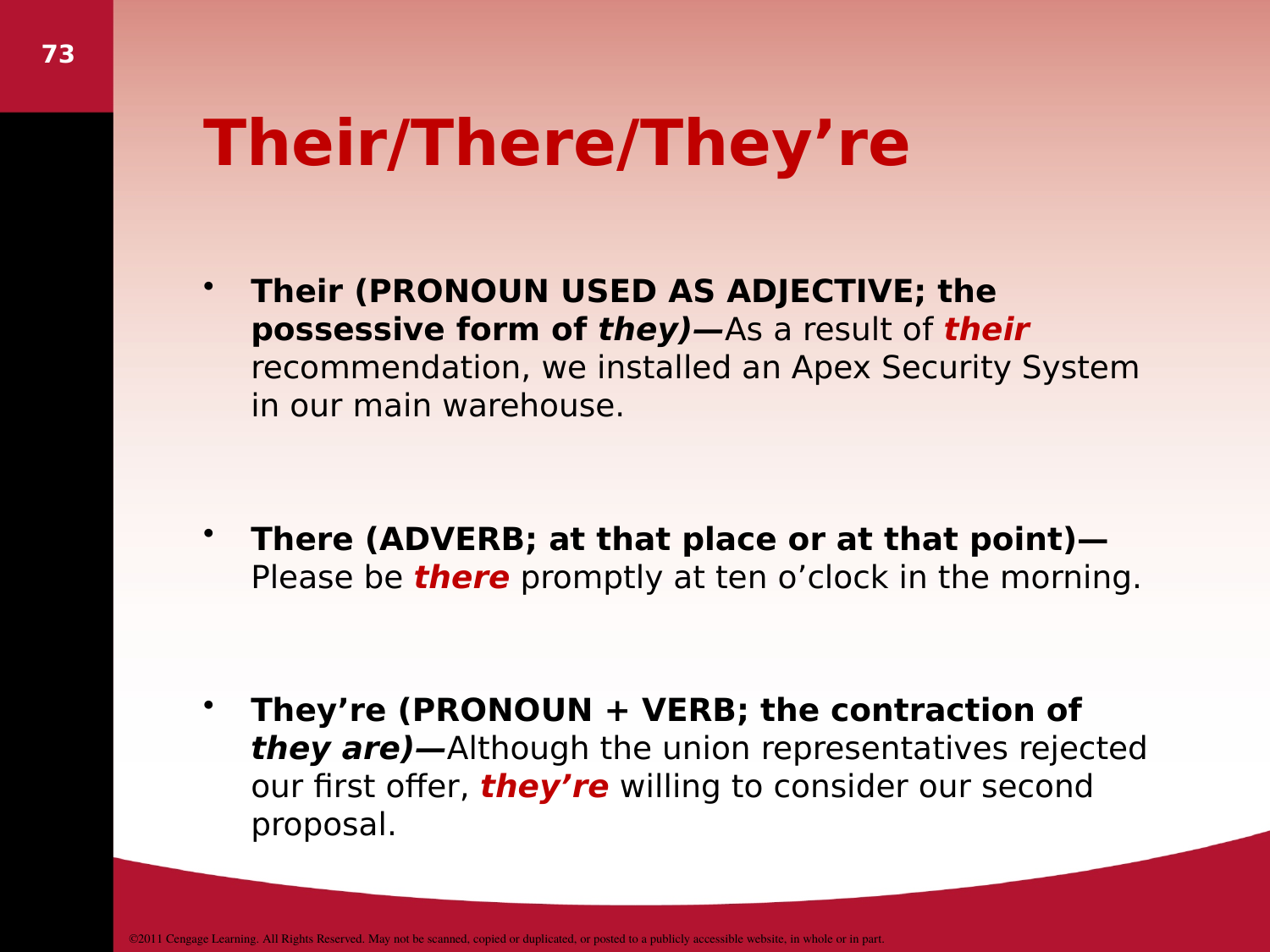

73
# Their/There/They’re
Their (PRONOUN USED AS ADJECTIVE; the possessive form of they)—As a result of their recommendation, we installed an Apex Security System in our main warehouse.

There (ADVERB; at that place or at that point)—Please be there promptly at ten o’clock in the morning.

They’re (PRONOUN + VERB; the contraction of they are)—Although the union representatives rejected our first offer, they’re willing to consider our second proposal.